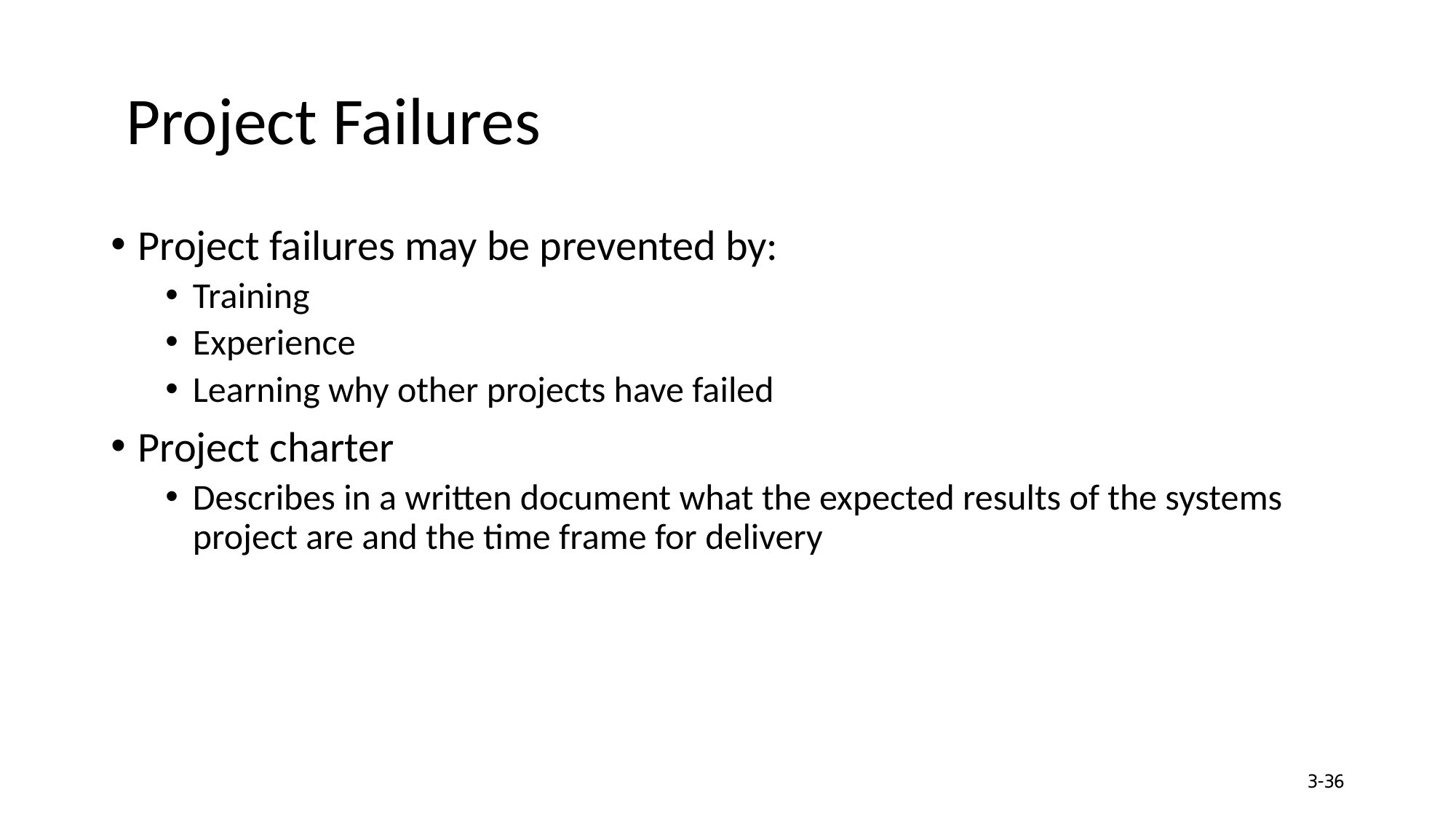

# Project Failures
Project failures may be prevented by:
Training
Experience
Learning why other projects have failed
Project charter
Describes in a written document what the expected results of the systems project are and the time frame for delivery
3-36